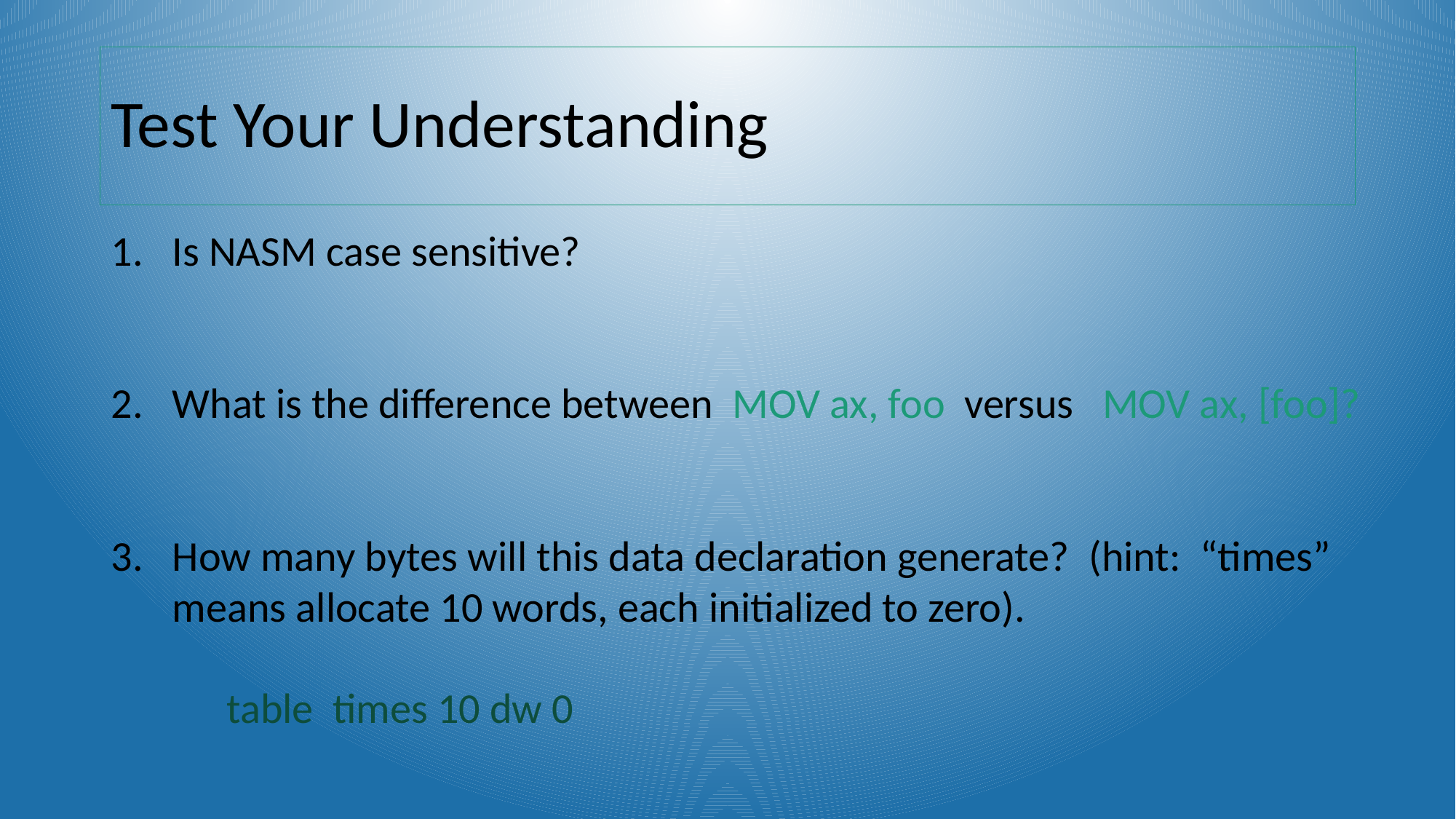

# Test Your Understanding
Is NASM case sensitive?

What is the difference between  MOV ax, foo  versus   MOV ax, [foo]?

How many bytes will this data declaration generate?  (hint:  “times” means allocate 10 words, each initialized to zero).

            table  times 10 dw 0